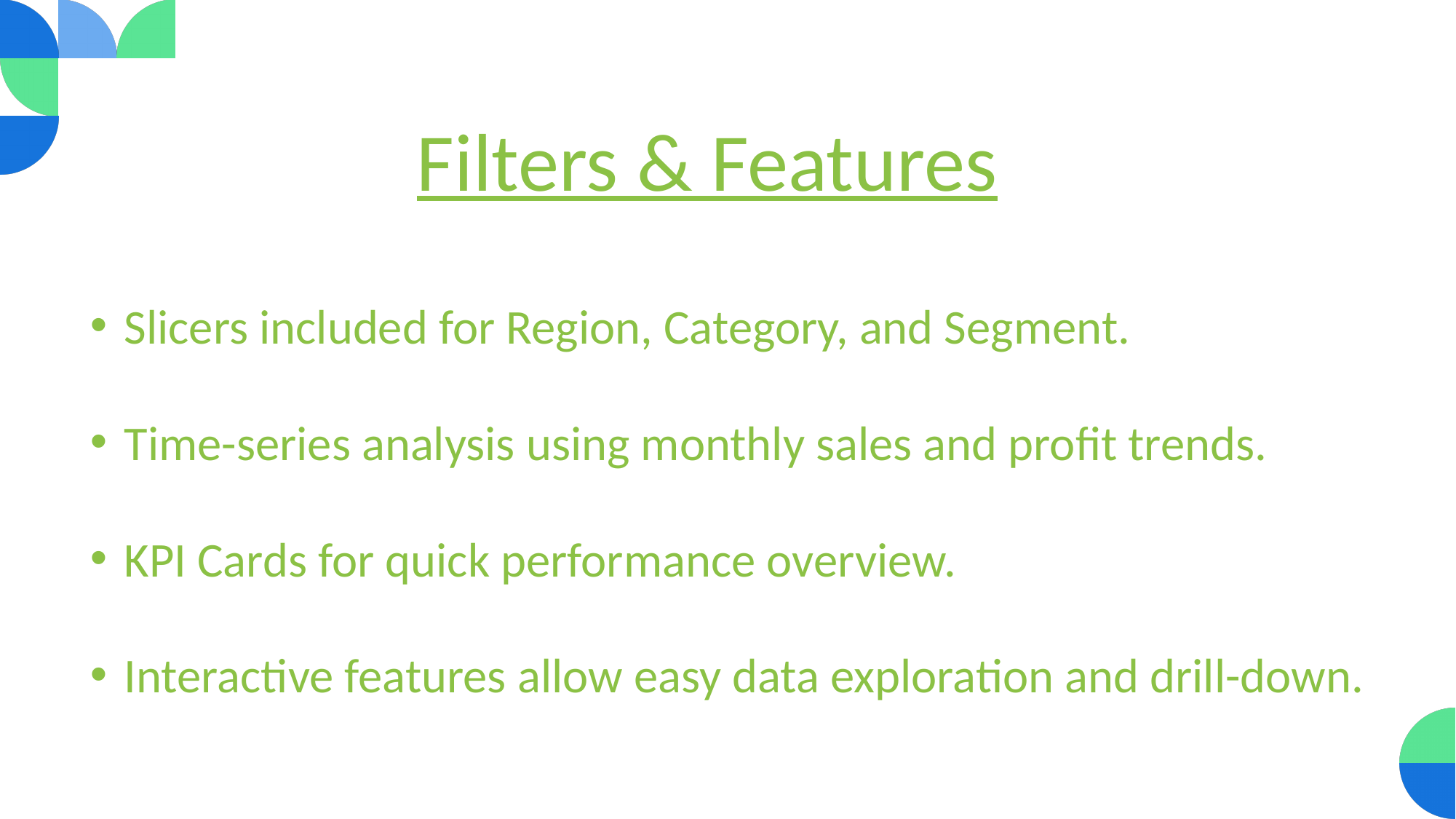

Filters & Features
#
Slicers included for Region, Category, and Segment.
Time-series analysis using monthly sales and profit trends.
KPI Cards for quick performance overview.
Interactive features allow easy data exploration and drill-down.